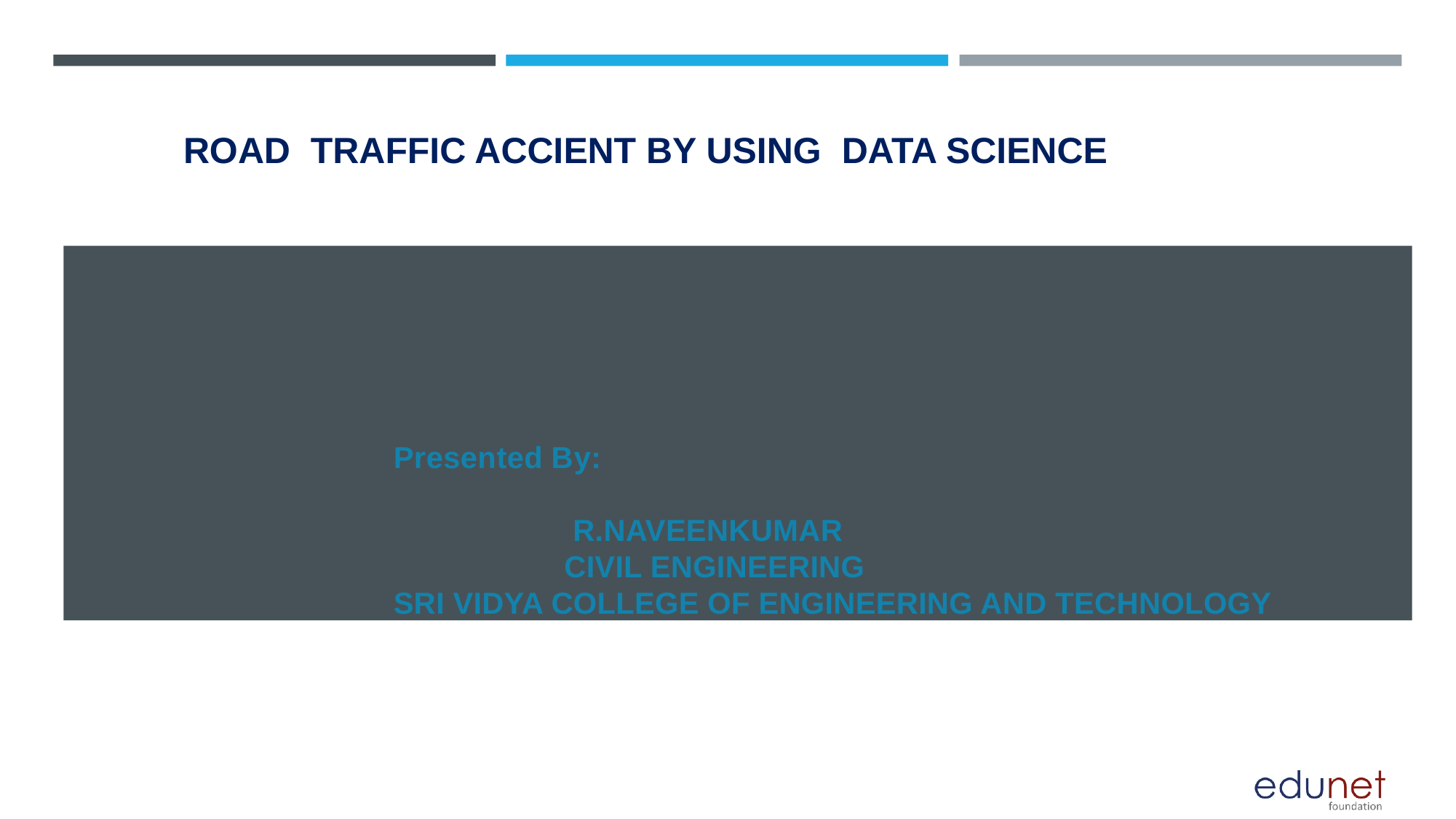

# ROAD  TRAFFIC ACCIENT BY USING  DATA SCIENCE

Presented By:

                     R.NAVEENKUMAR
                    CIVIL ENGINEERING
SRI VIDYA COLLEGE OF ENGINEERING AND TECHNOLOGY